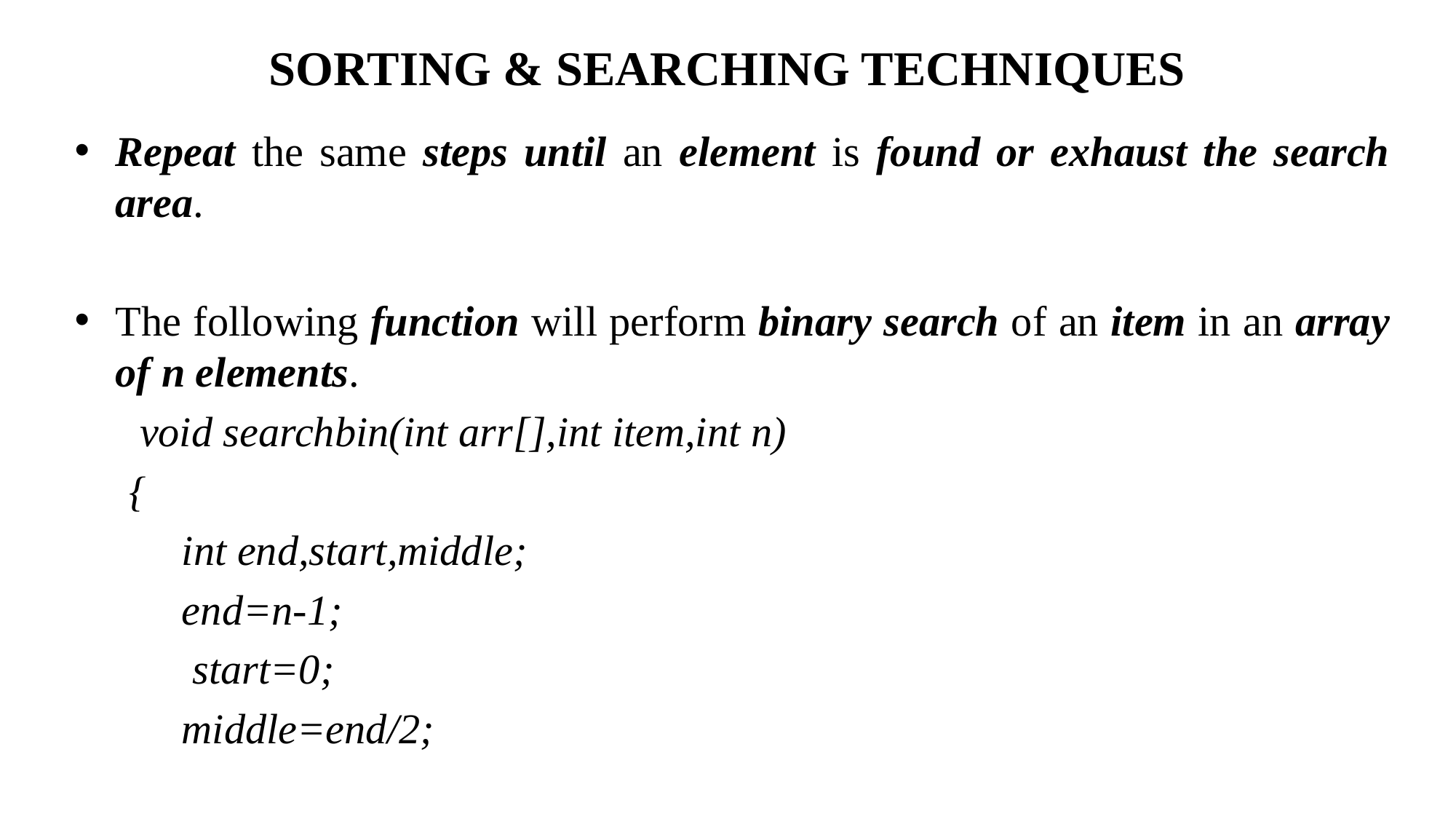

# SORTING & SEARCHING TECHNIQUES
Repeat the same steps until an element is found or exhaust the search area.

The following function will perform binary search of an item in an array of n elements.
 void searchbin(int arr[],int item,int n)
{
     int end,start,middle;
     end=n-1;
      start=0;
     middle=end/2;